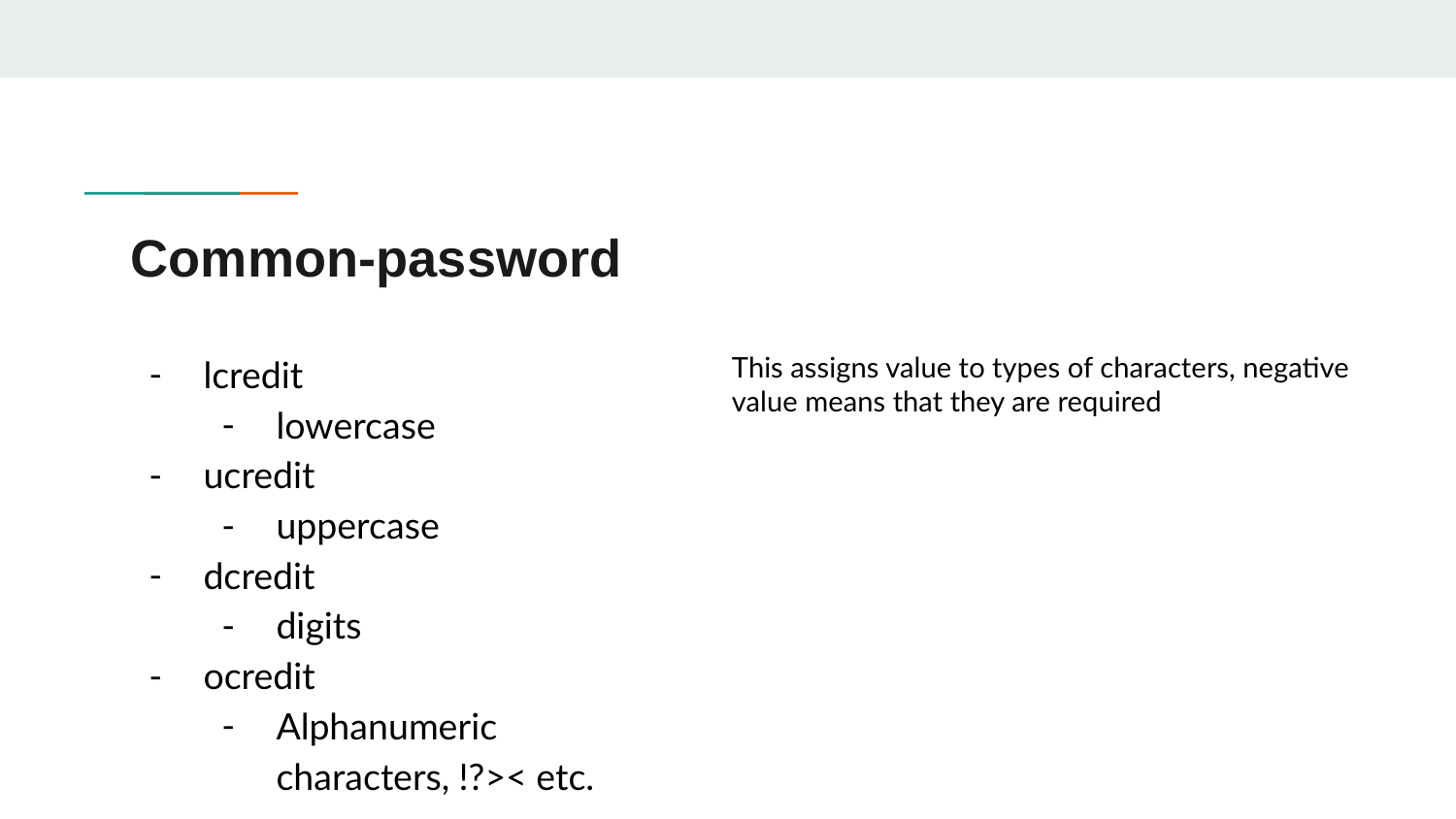

# Common-password
lcredit
lowercase
ucredit
uppercase
dcredit
digits
ocredit
Alphanumeric characters, !?>< etc.
This assigns value to types of characters, negative value means that they are required